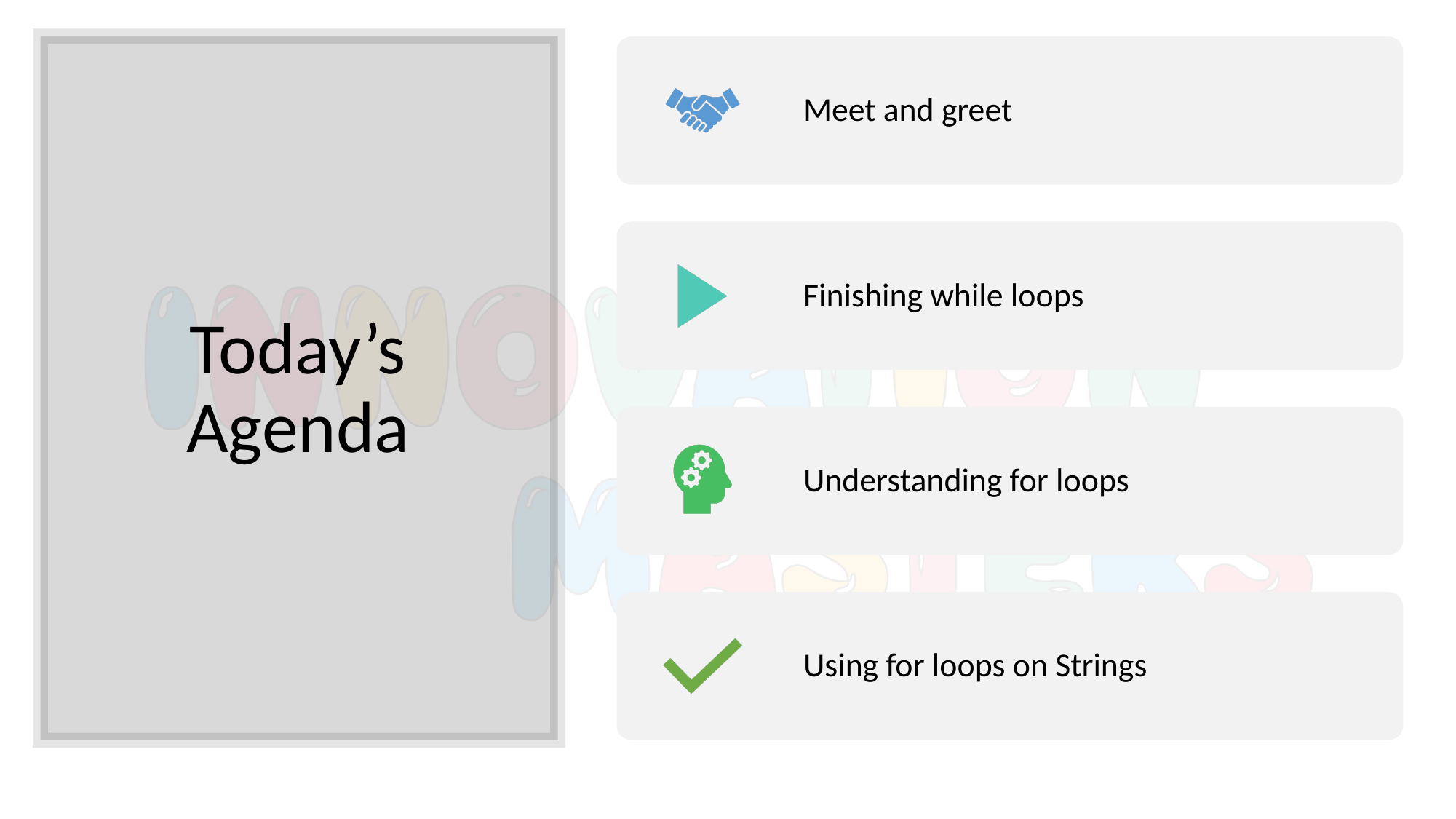

Meet and greet
Finishing while loops
Understanding for loops
Using for loops on Strings
# Today’s Agenda